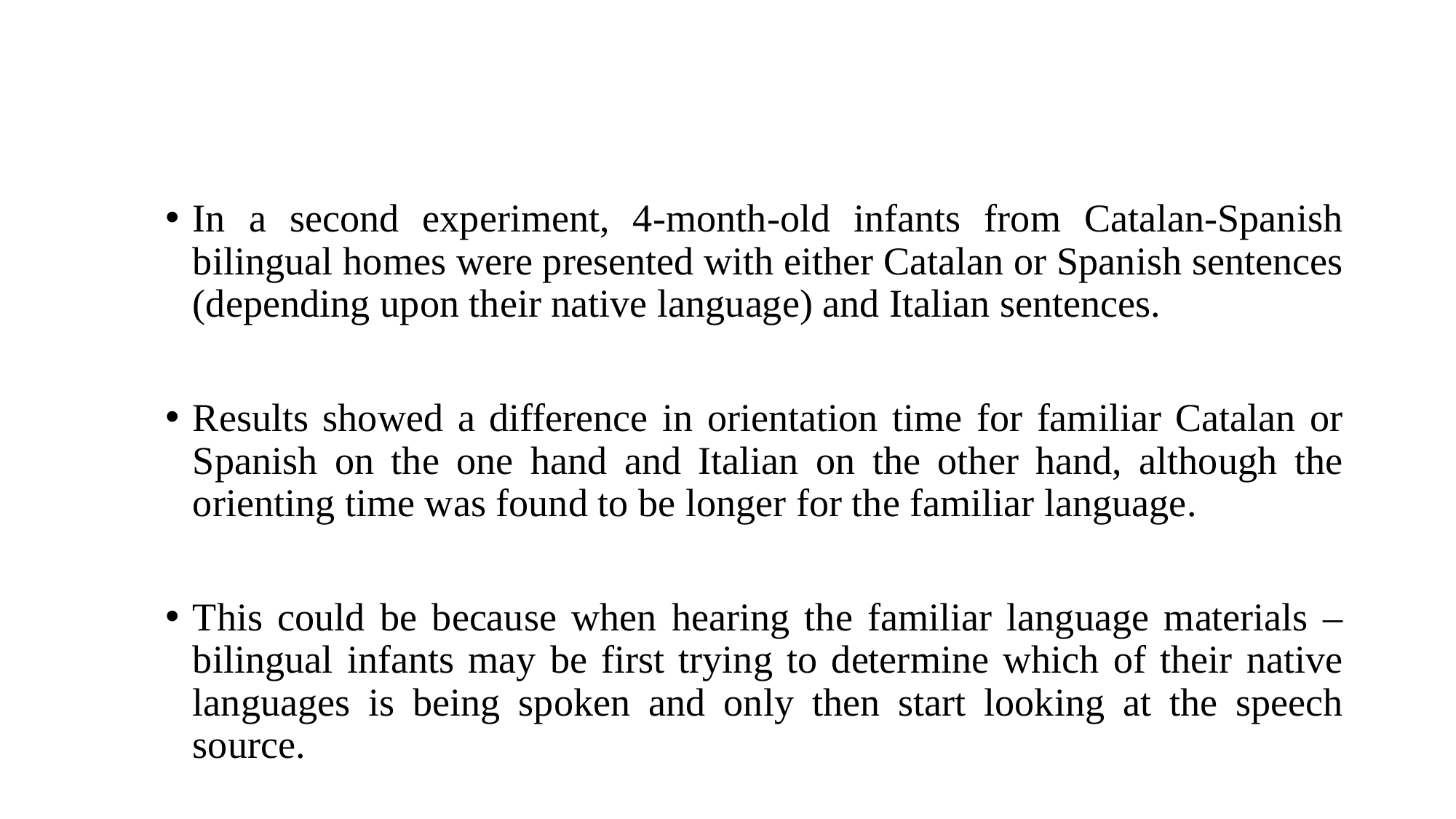

In a second experiment, 4-month-old infants from Catalan-Spanish bilingual homes were presented with either Catalan or Spanish sentences (depending upon their native language) and Italian sentences.

Results showed a difference in orientation time for familiar Catalan or Spanish on the one hand and Italian on the other hand, although the orienting time was found to be longer for the familiar language.

This could be because when hearing the familiar language materials – bilingual infants may be first trying to determine which of their native languages is being spoken and only then start looking at the speech source.